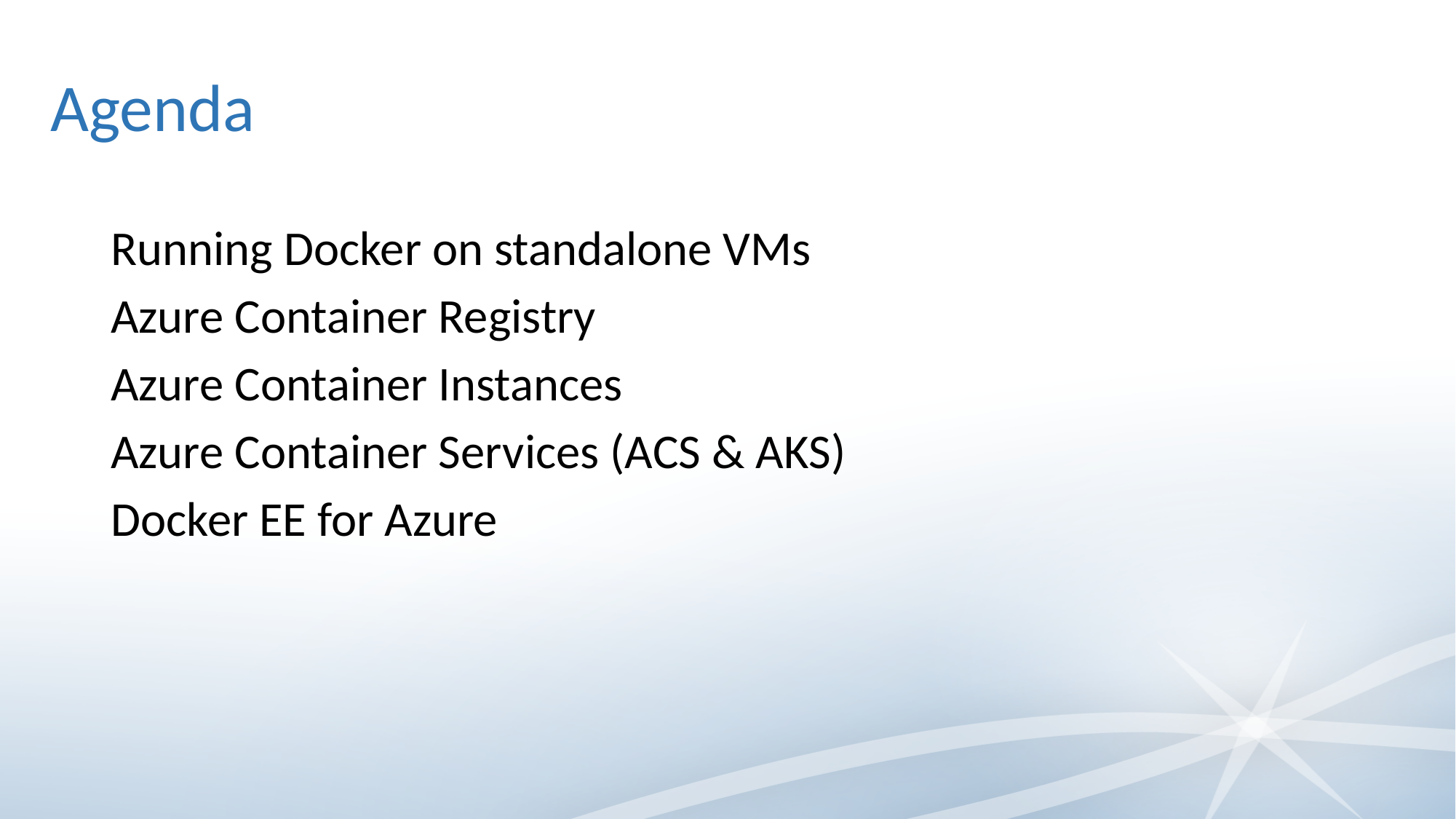

# Agenda
Running Docker on standalone VMs
Azure Container Registry
Azure Container Instances
Azure Container Services (ACS & AKS)
Docker EE for Azure